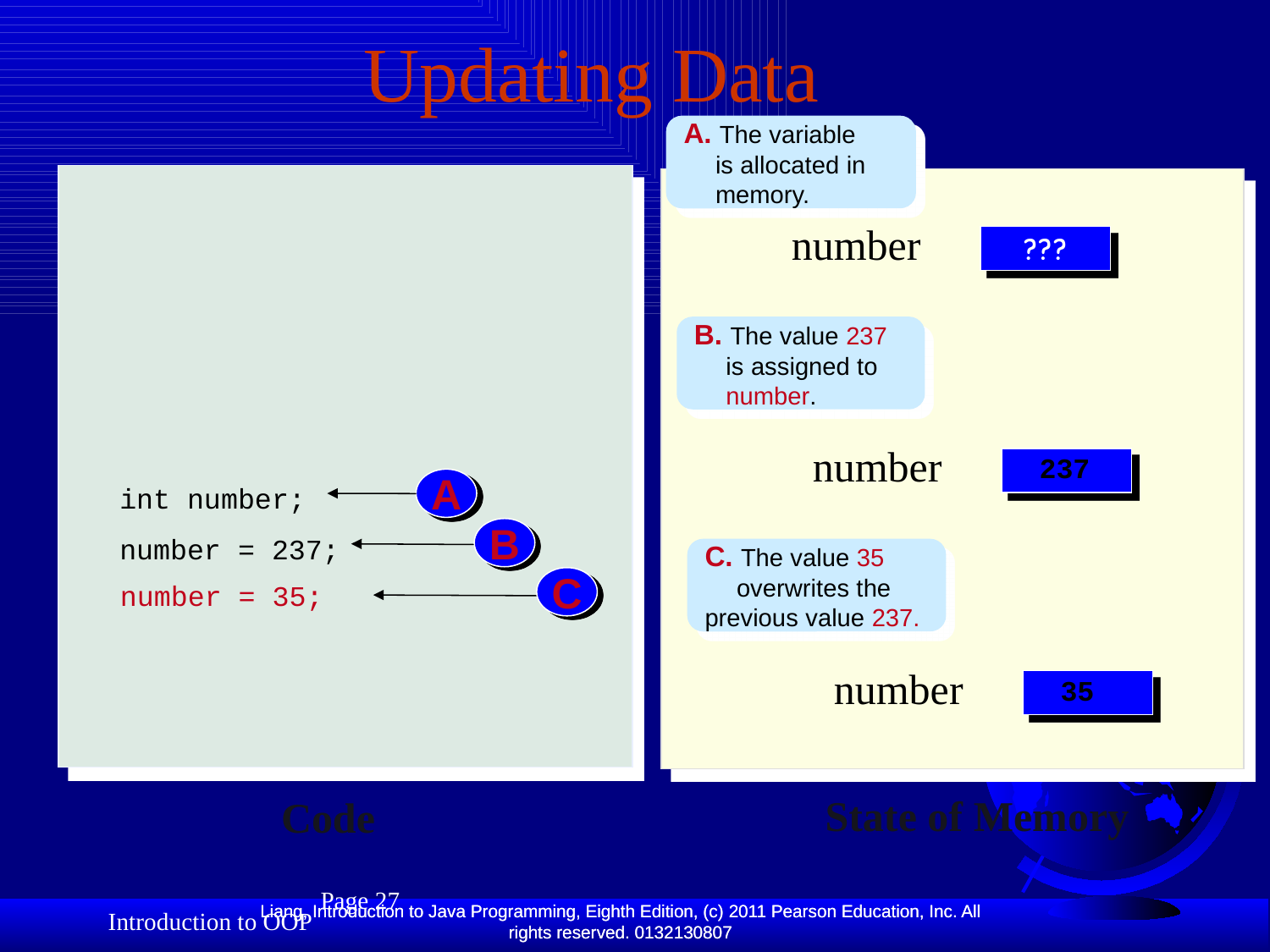

# Updating Data
A. The variable   	is allocated in 	memory.

number
???
B. The value 237 	is assigned to 	number.
number
237

int number;
number = 237;

A

B

C. The value 35 	overwrites the previous value 237.
C
number = 35;

number
35

State of Memory
Code
Page 27
Dr. S. GANNOUNI & Dr.  A. TOUIR

Introduction to OOP